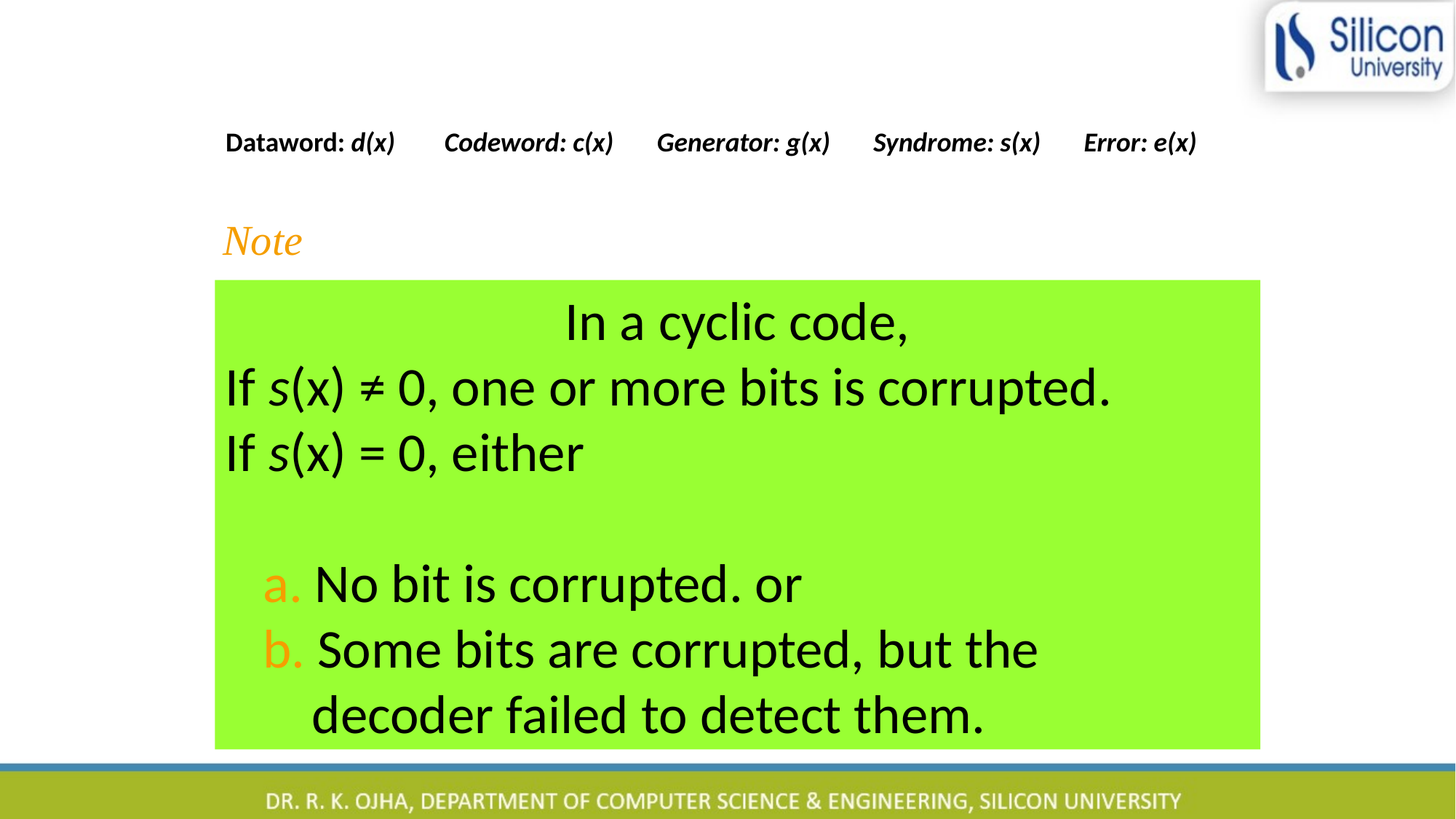

Dataword: d(x)        Codeword: c(x)       Generator: g(x)       Syndrome: s(x)       Error: e(x)
Note
In a cyclic code,
If s(x) ≠ 0, one or more bits is corrupted.
If s(x) = 0, either
   a. No bit is corrupted. or
   b. Some bits are corrupted, but the
       decoder failed to detect them.
68